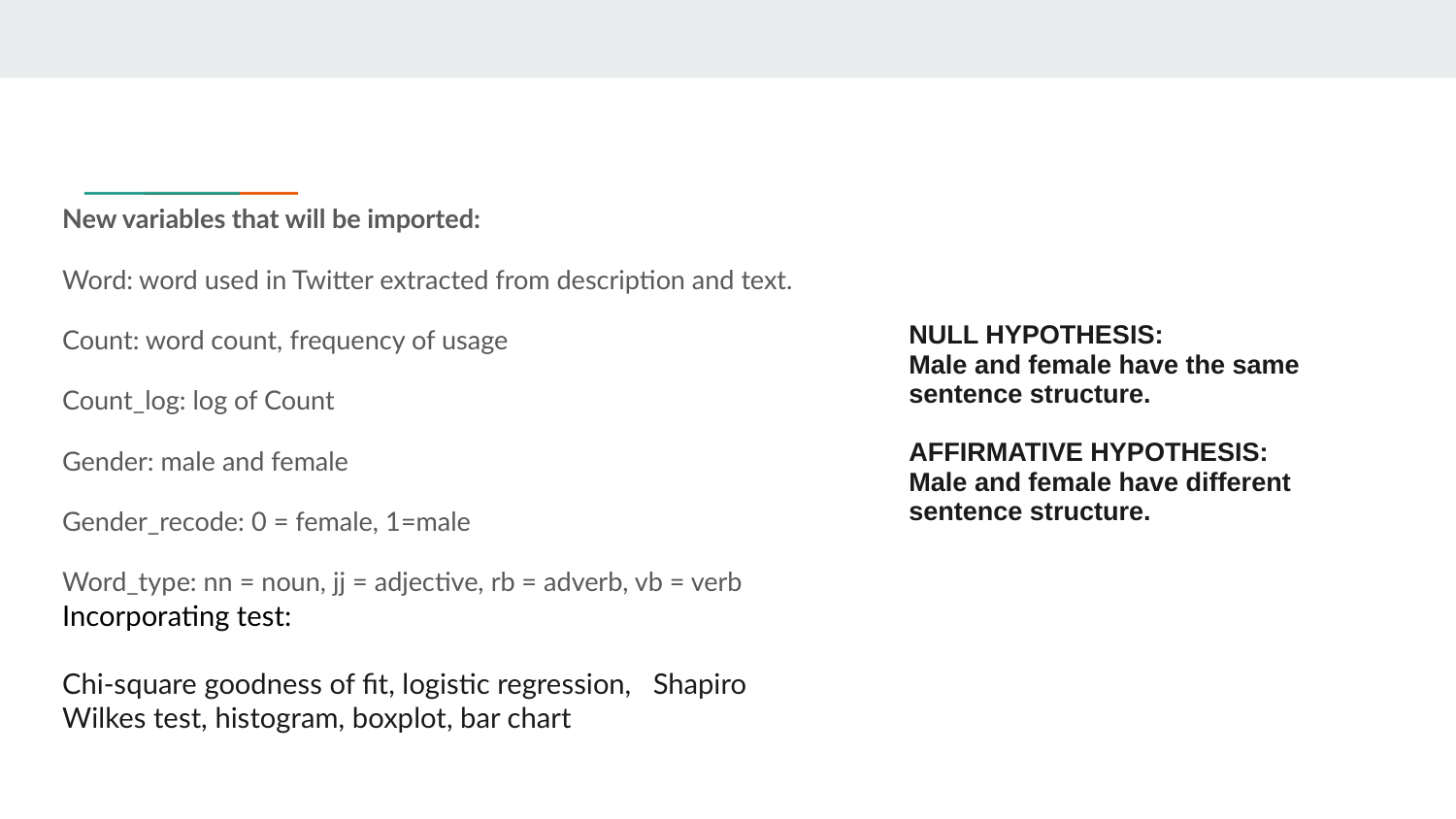

New variables that will be imported:
Word: word used in Twitter extracted from description and text.
Count: word count, frequency of usage
Count_log: log of Count
Gender: male and female
Gender_recode: 0 = female, 1=male
Word_type: nn = noun, jj = adjective, rb = adverb, vb = verb

# NULL HYPOTHESIS:
Male and female have the same sentence structure.

AFFIRMATIVE HYPOTHESIS:
Male and female have different sentence structure.
Incorporating test:

Chi-square goodness of fit, logistic regression,   Shapiro Wilkes test, histogram, boxplot, bar chart